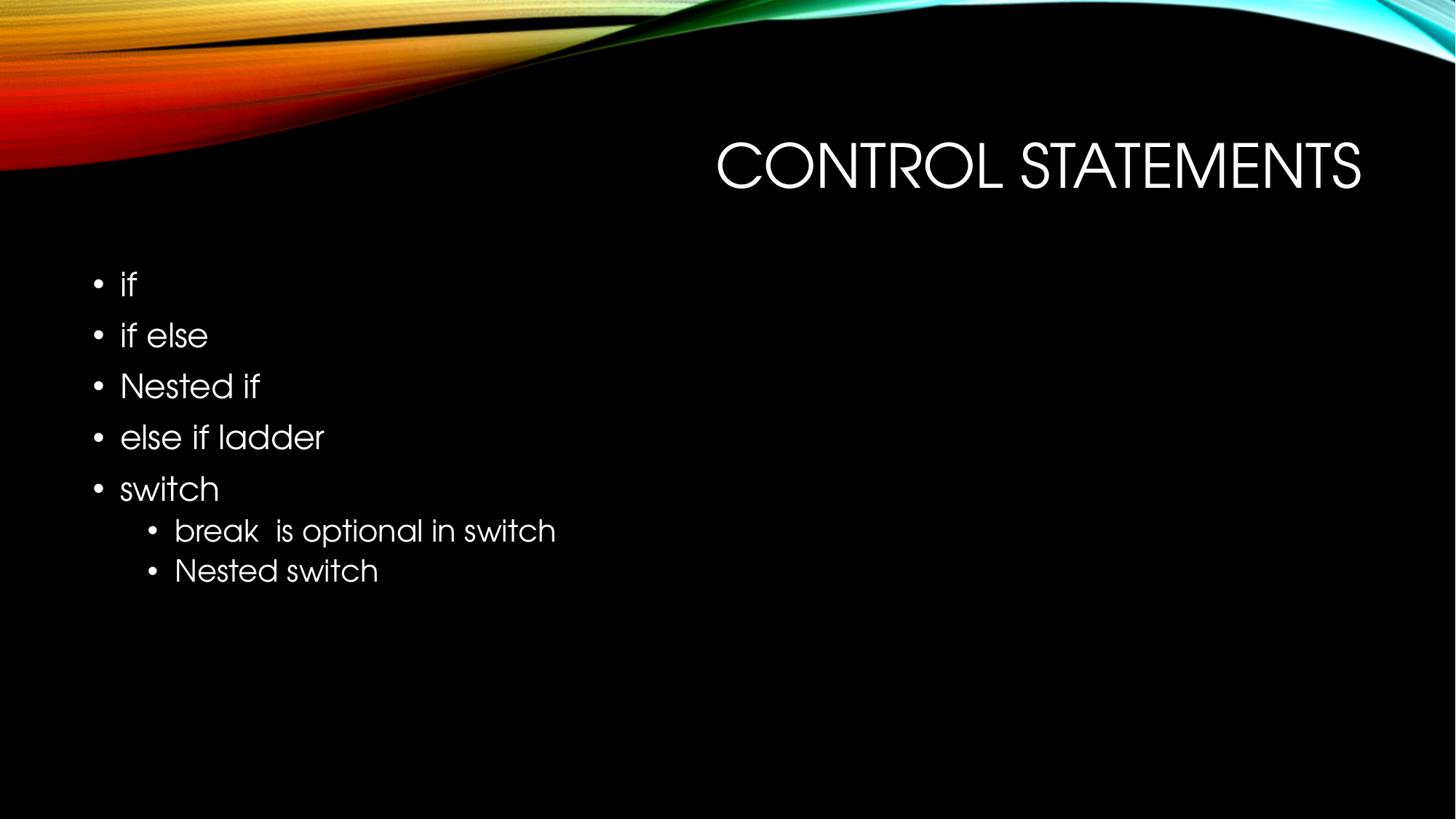

# Control statements
if
if else
Nested if
else if ladder
switch
break  is optional in switch
Nested switch